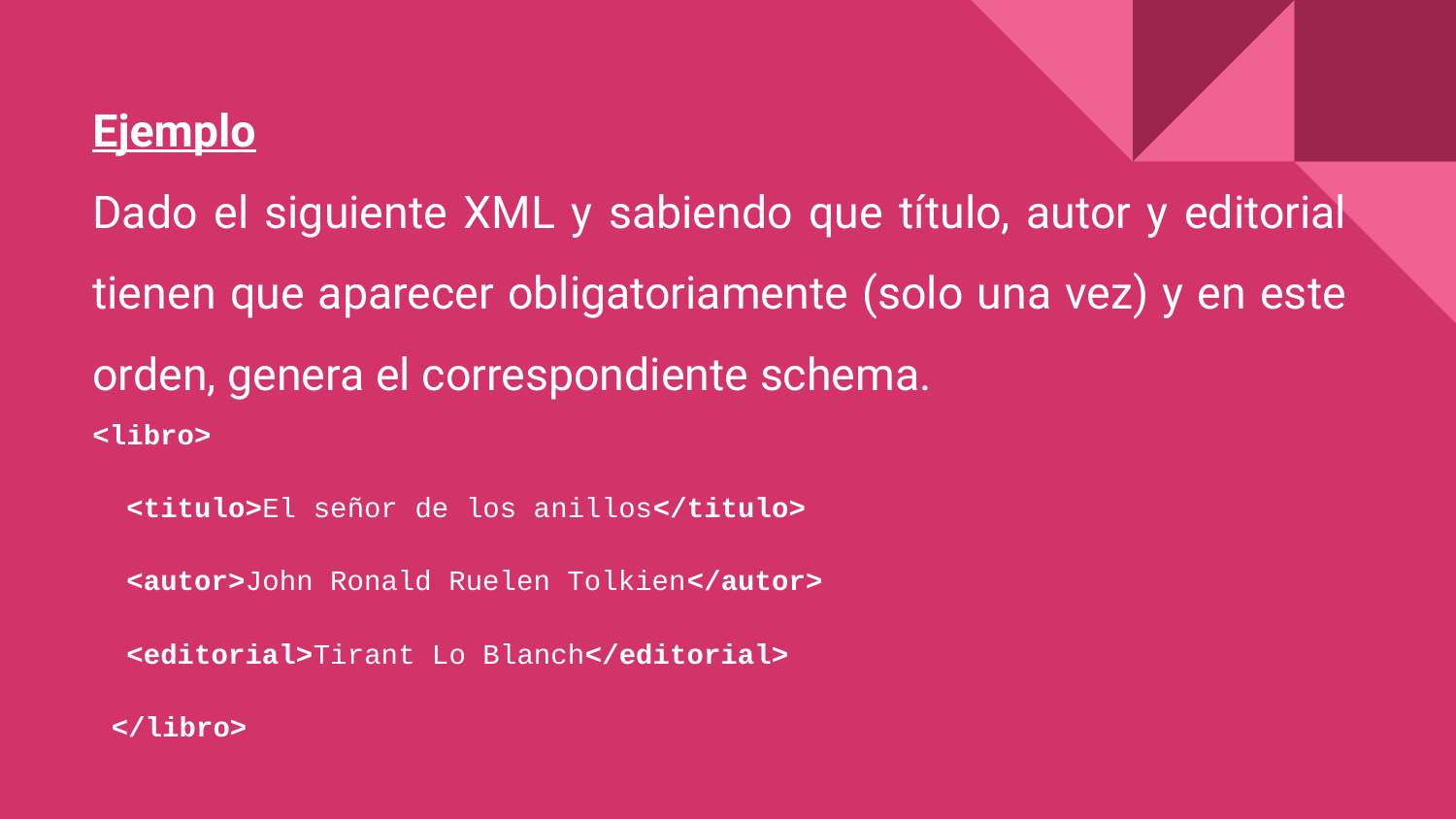

# Ejemplo
Dado el siguiente XML y sabiendo que título, autor y editorial tienen que aparecer obligatoriamente (solo una vez) y en este orden, genera el correspondiente schema.
<libro>
  <titulo>El señor de los anillos</titulo>
  <autor>John Ronald Ruelen Tolkien</autor>
  <editorial>Tirant Lo Blanch</editorial>
</libro>